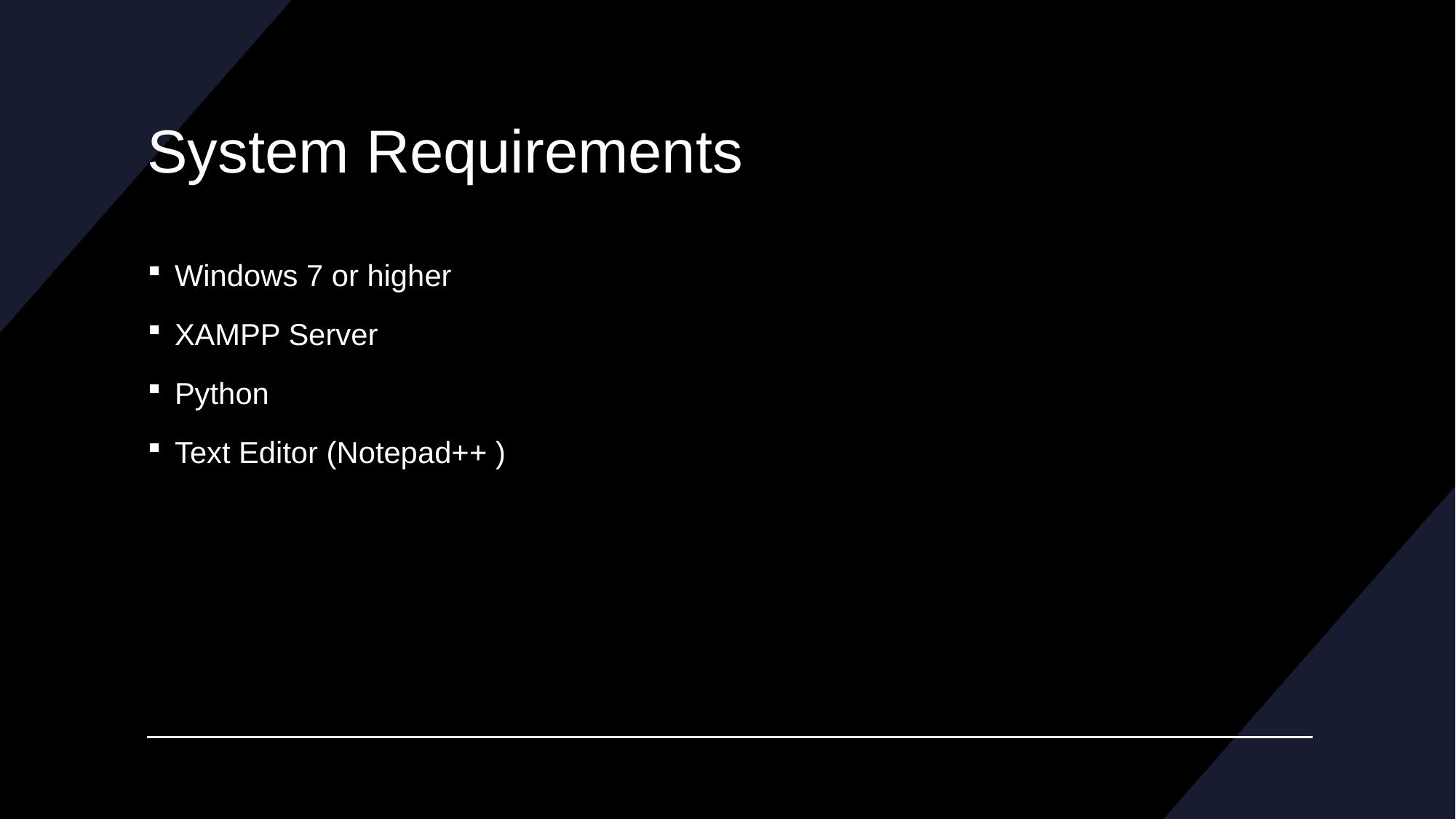

# System Requirements
Windows 7 or higher
XAMPP Server
Python
Text Editor (Notepad++ )